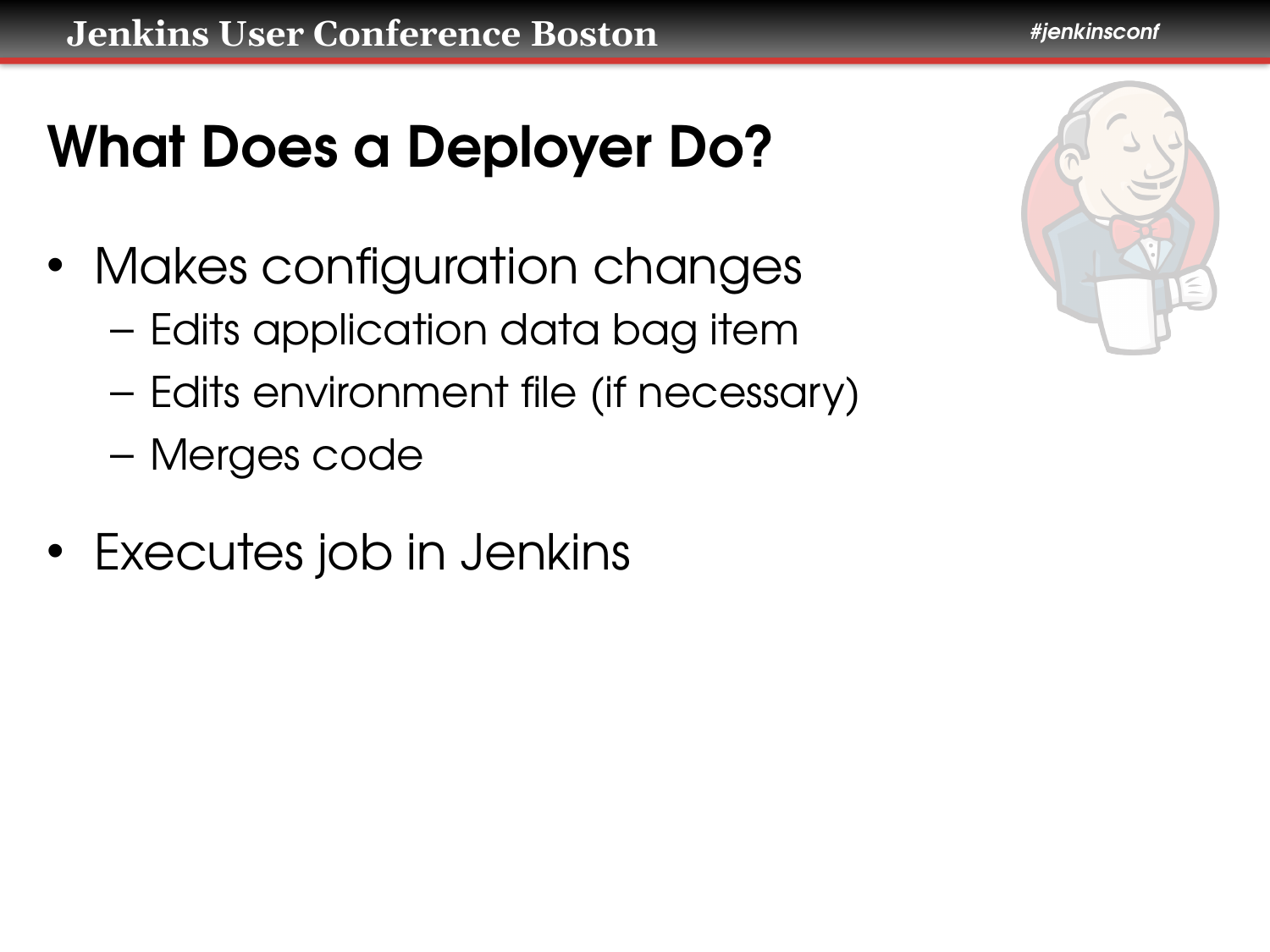

# What Does a Deployer Do?
Makes configuration changes
Edits application data bag item
Edits environment file (if necessary)
Merges code
Executes job in Jenkins